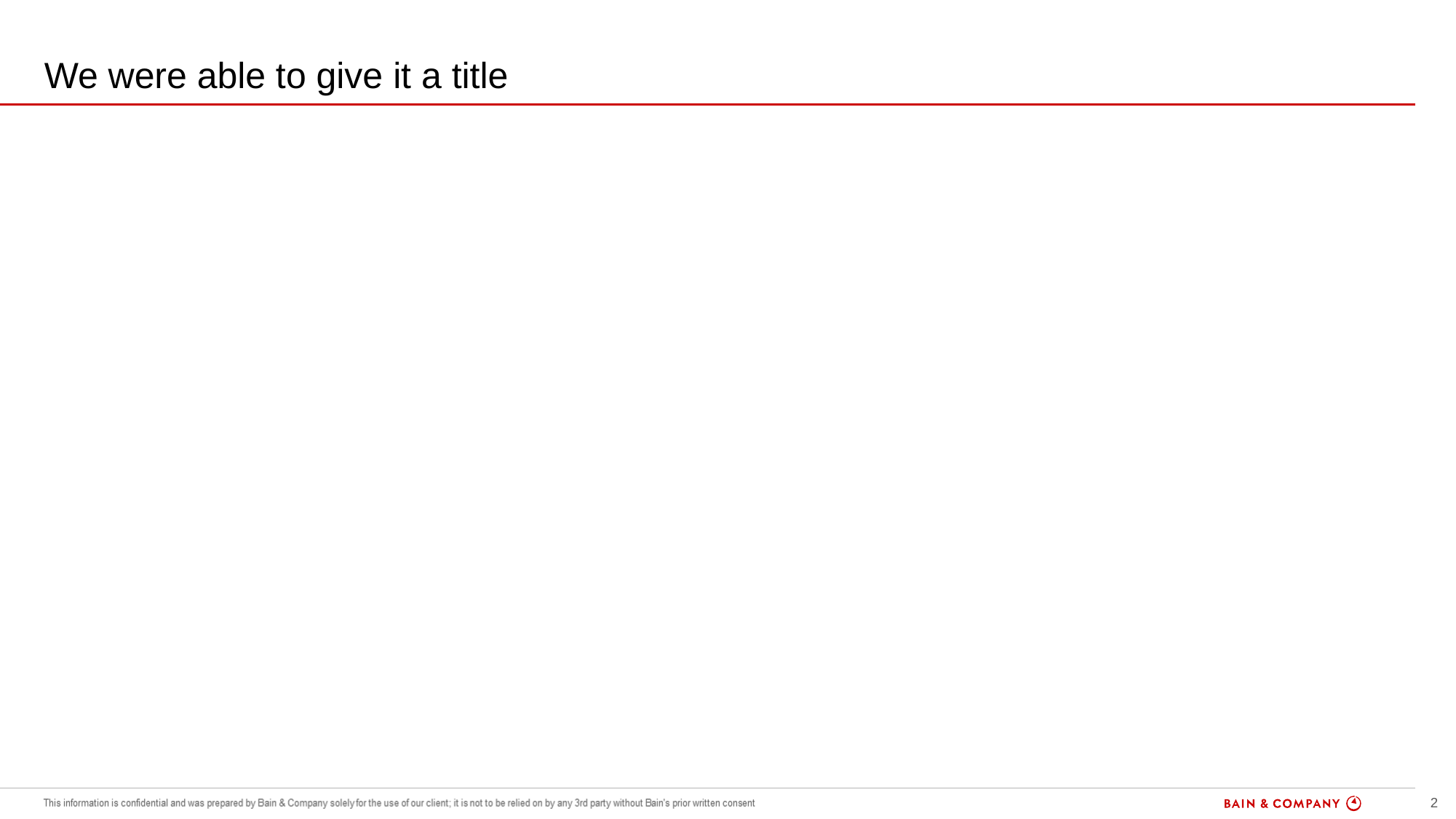

# We were able to give it a title